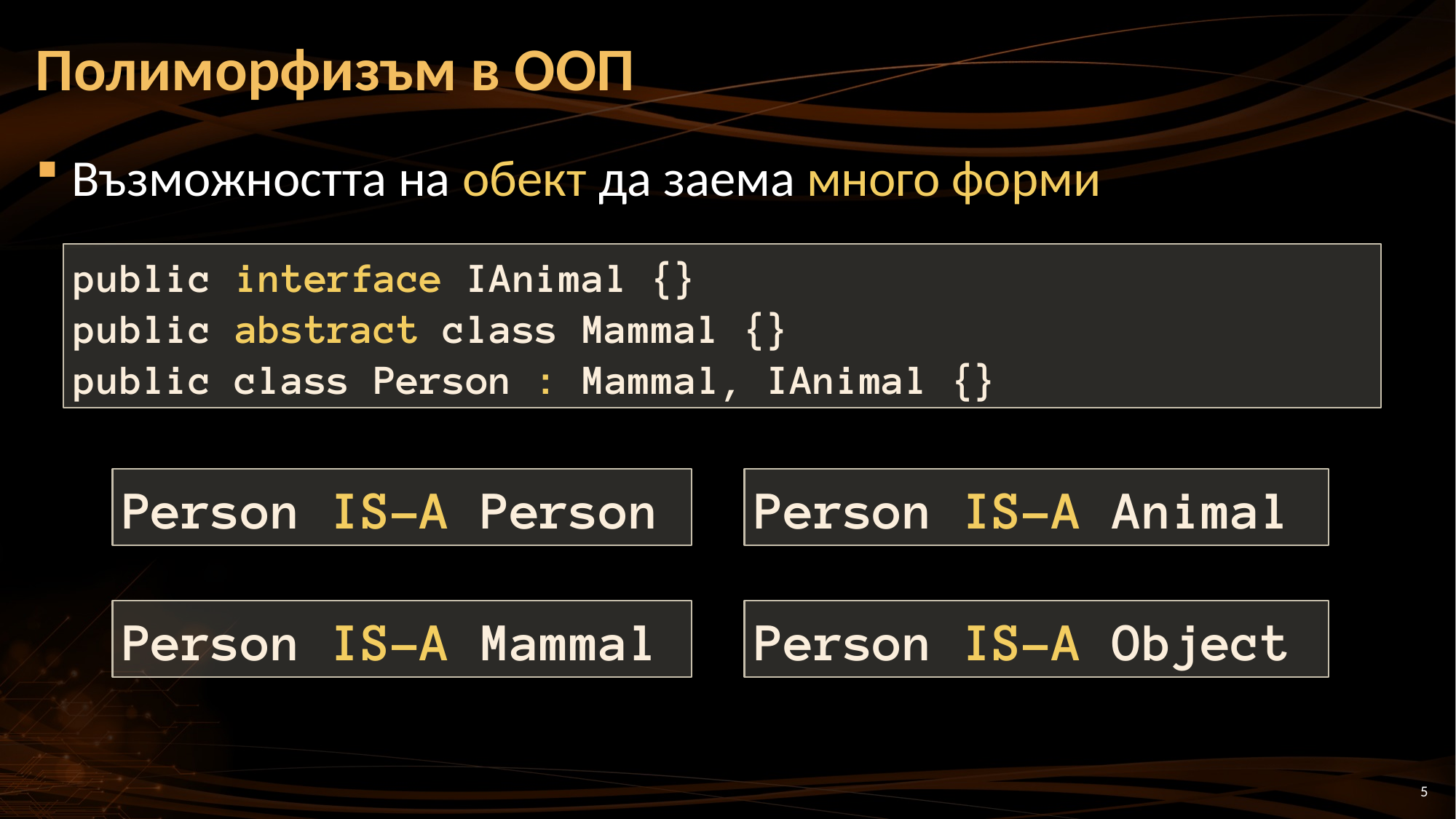

# Полиморфизъм в ООП
Възможността на обект да заема много форми
public interface IAnimal {}
public abstract class Mammal {}
public class Person : Mammal, IAnimal {}
Person IS-A Person
Person IS-A Animal
Person IS-A Mammal
Person IS-A Object
5